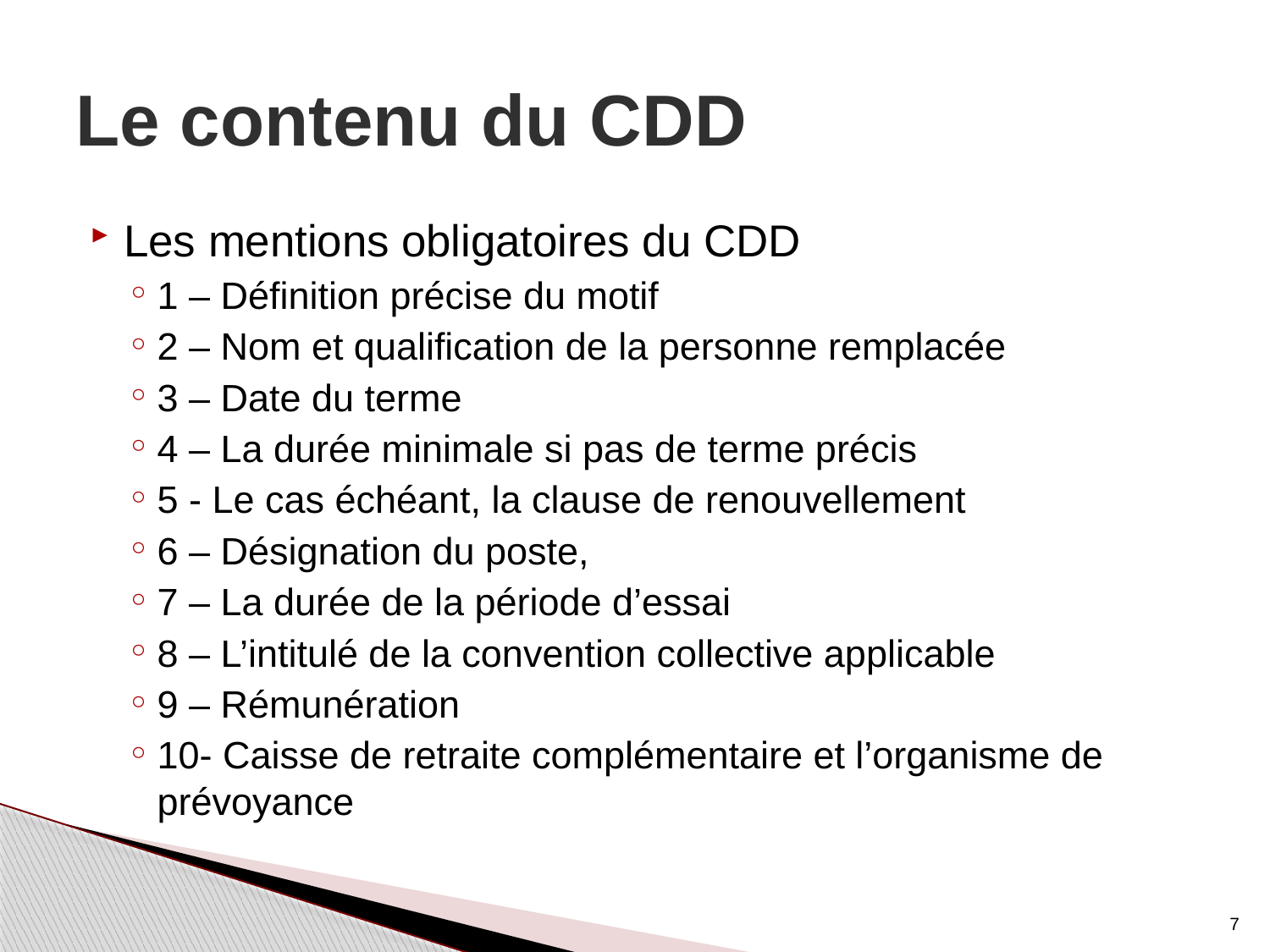

# Le contenu du CDD
Les mentions obligatoires du CDD
1 – Définition précise du motif
2 – Nom et qualification de la personne remplacée
3 – Date du terme
4 – La durée minimale si pas de terme précis
5 - Le cas échéant, la clause de renouvellement
6 – Désignation du poste,
7 – La durée de la période d’essai
8 – L’intitulé de la convention collective applicable
9 – Rémunération
10- Caisse de retraite complémentaire et l’organisme de prévoyance

7